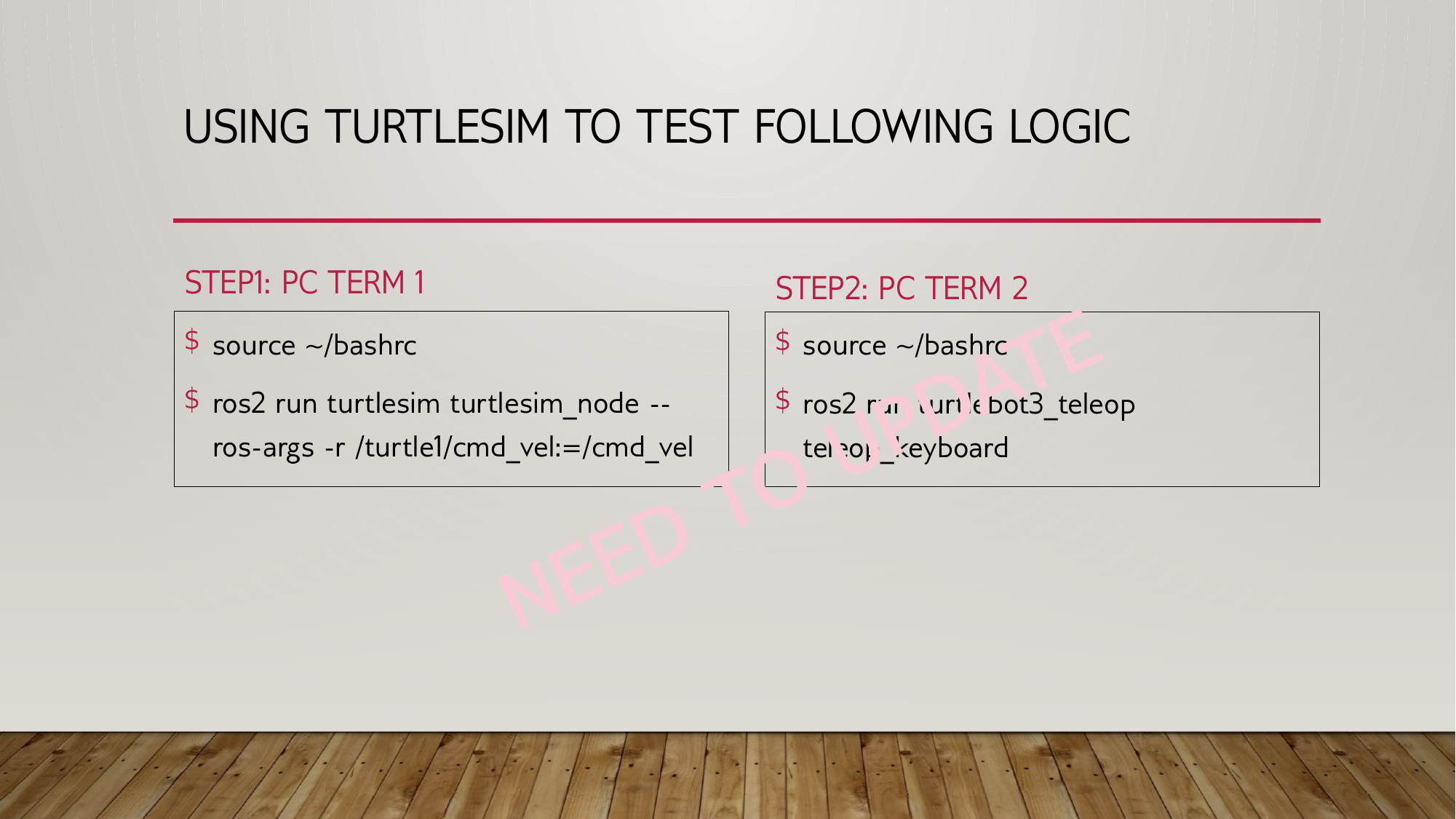

# Using TurtleSIM to test following logic
Step1: PC Term 1
Step2: PC Term 2
source ~/bashrc
ros2 run turtlesim turtlesim_node --ros-args -r /turtle1/cmd_vel:=/cmd_vel
source ~/bashrc
ros2 run turtlebot3_teleop teleop_keyboard
	NEED TO UPDATE